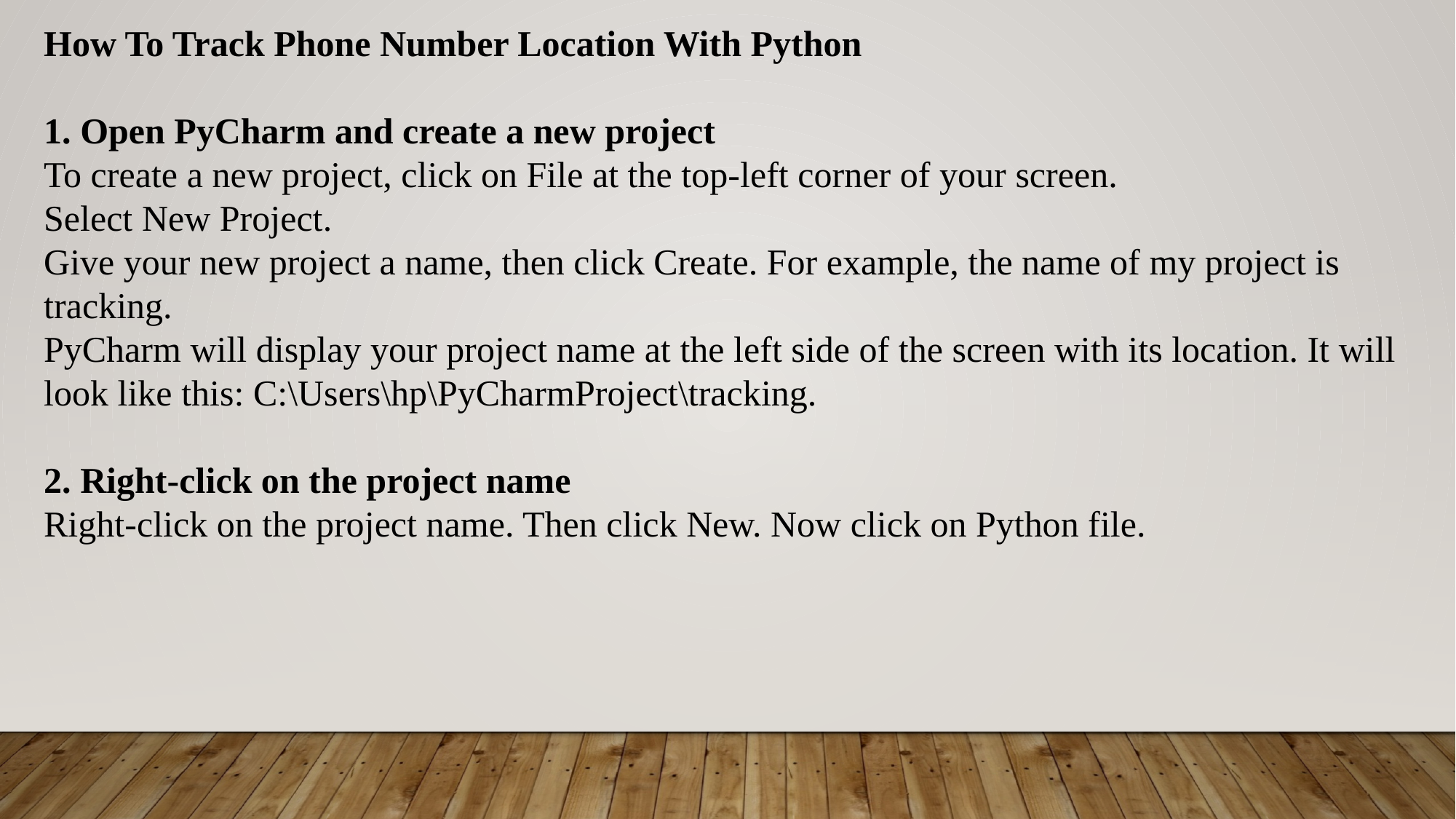

How To Track Phone Number Location With Python

1. Open PyCharm and create a new project
To create a new project, click on File at the top-left corner of your screen.
Select New Project.
Give your new project a name, then click Create. For example, the name of my project is tracking.
PyCharm will display your project name at the left side of the screen with its location. It will look like this: C:\Users\hp\PyCharmProject\tracking.

2. Right-click on the project name
Right-click on the project name. Then click New. Now click on Python file.